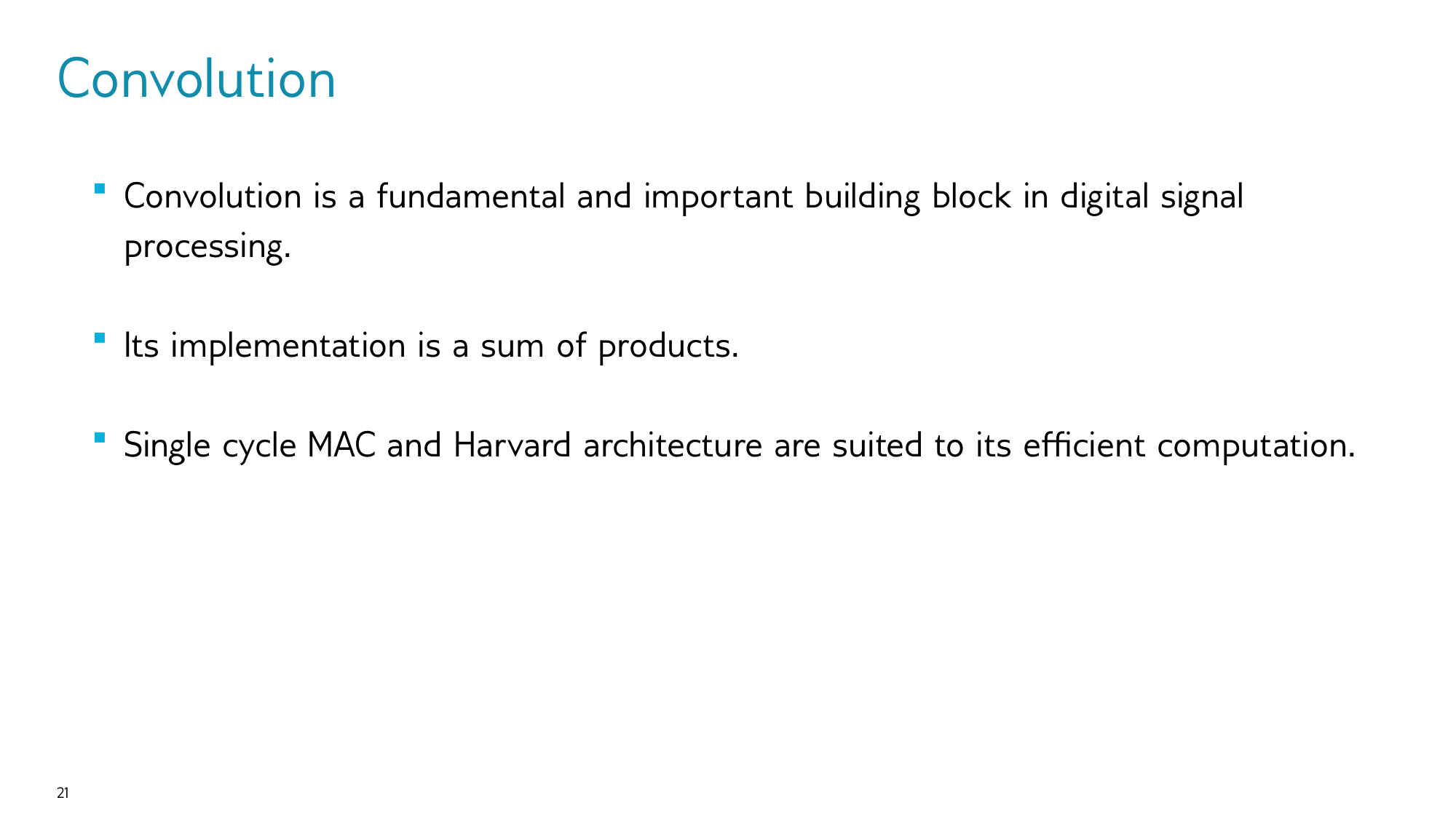

# Convolution
Convolution is a fundamental and important building block in digital signal
processing.

Its implementation is a sum of products.

Single cycle MAC and Harvard architecture are suited to its efficient computation.